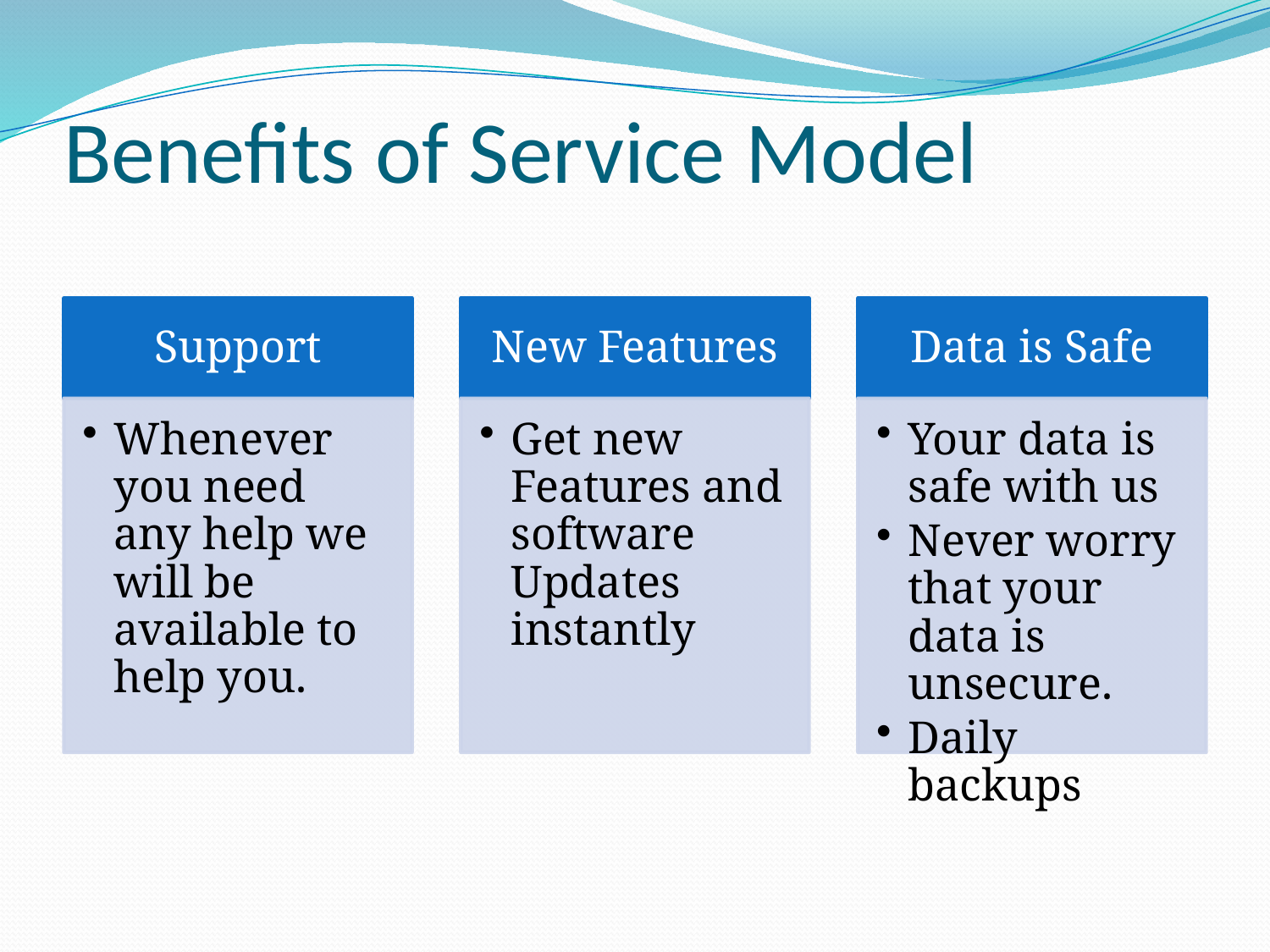

# Benefits of Service Model
Support
Whenever you need any help we will be available to help you.
New Features
Get new Features and software Updates instantly
Data is Safe
Your data is safe with us
Never worry that your data is unsecure.
Daily backups